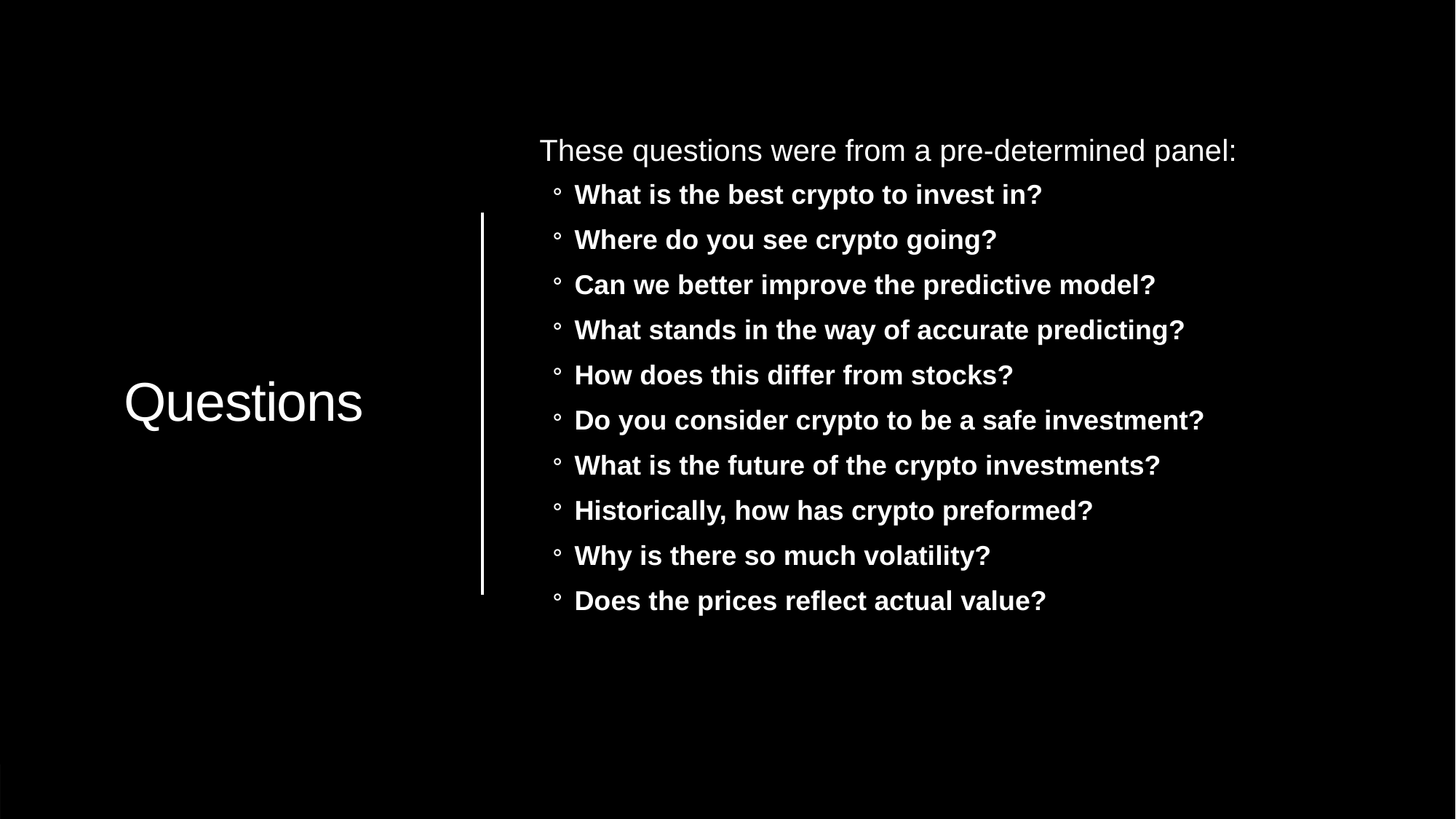

# Questions
These questions were from a pre-determined panel:
What is the best crypto to invest in?
Where do you see crypto going?
Can we better improve the predictive model?
What stands in the way of accurate predicting?
How does this differ from stocks?
Do you consider crypto to be a safe investment?
What is the future of the crypto investments?
Historically, how has crypto preformed?
Why is there so much volatility?
Does the prices reflect actual value?